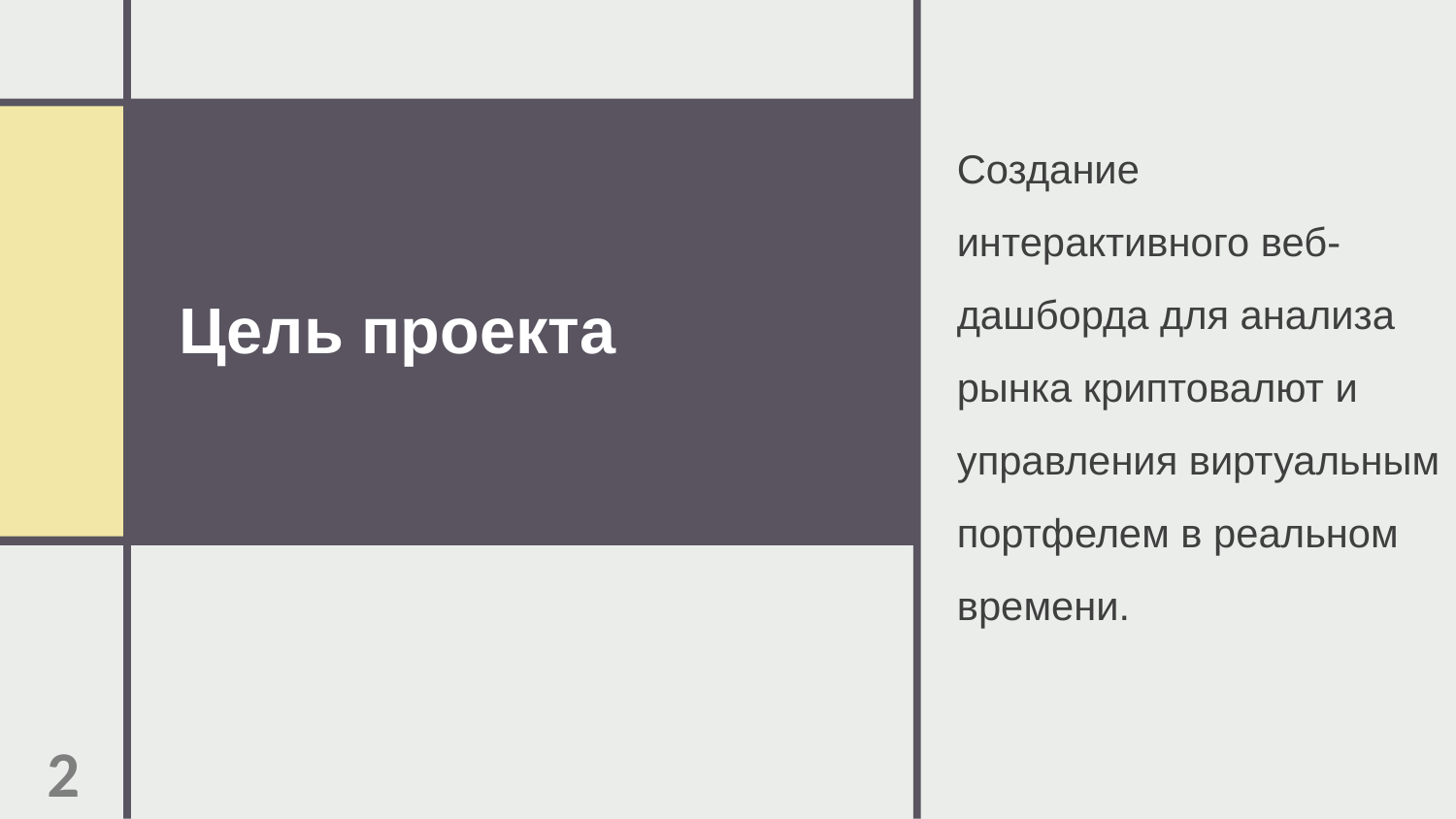

# Цель проекта
Создание интерактивного веб-дашборда для анализа рынка криптовалют и управления виртуальным портфелем в реальном времени.
2